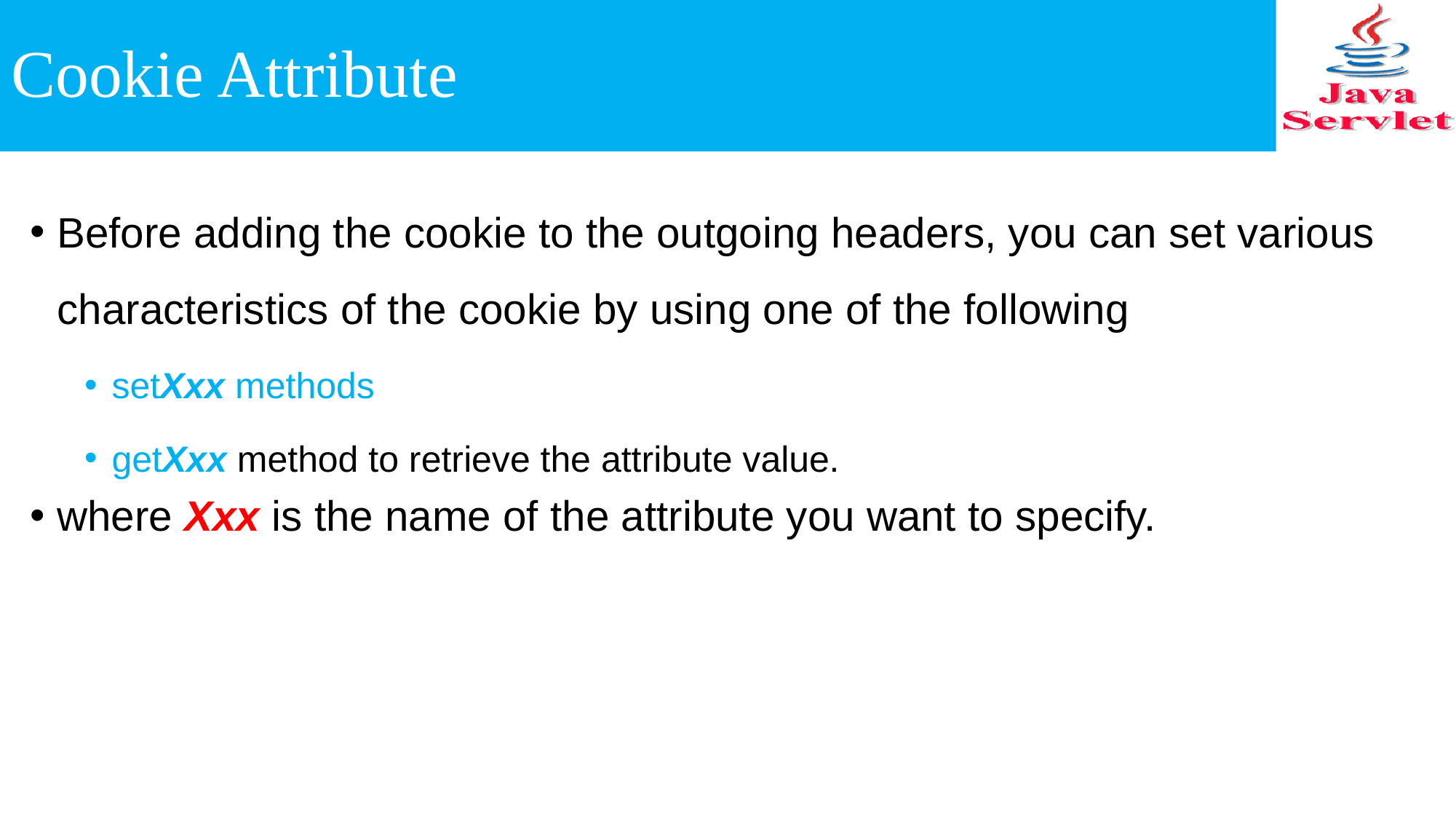

# Cookie Attribute
Before adding the cookie to the outgoing headers, you can set various characteristics of the cookie by using one of the following
setXxx methods
getXxx method to retrieve the attribute value.
where Xxx is the name of the attribute you want to specify.